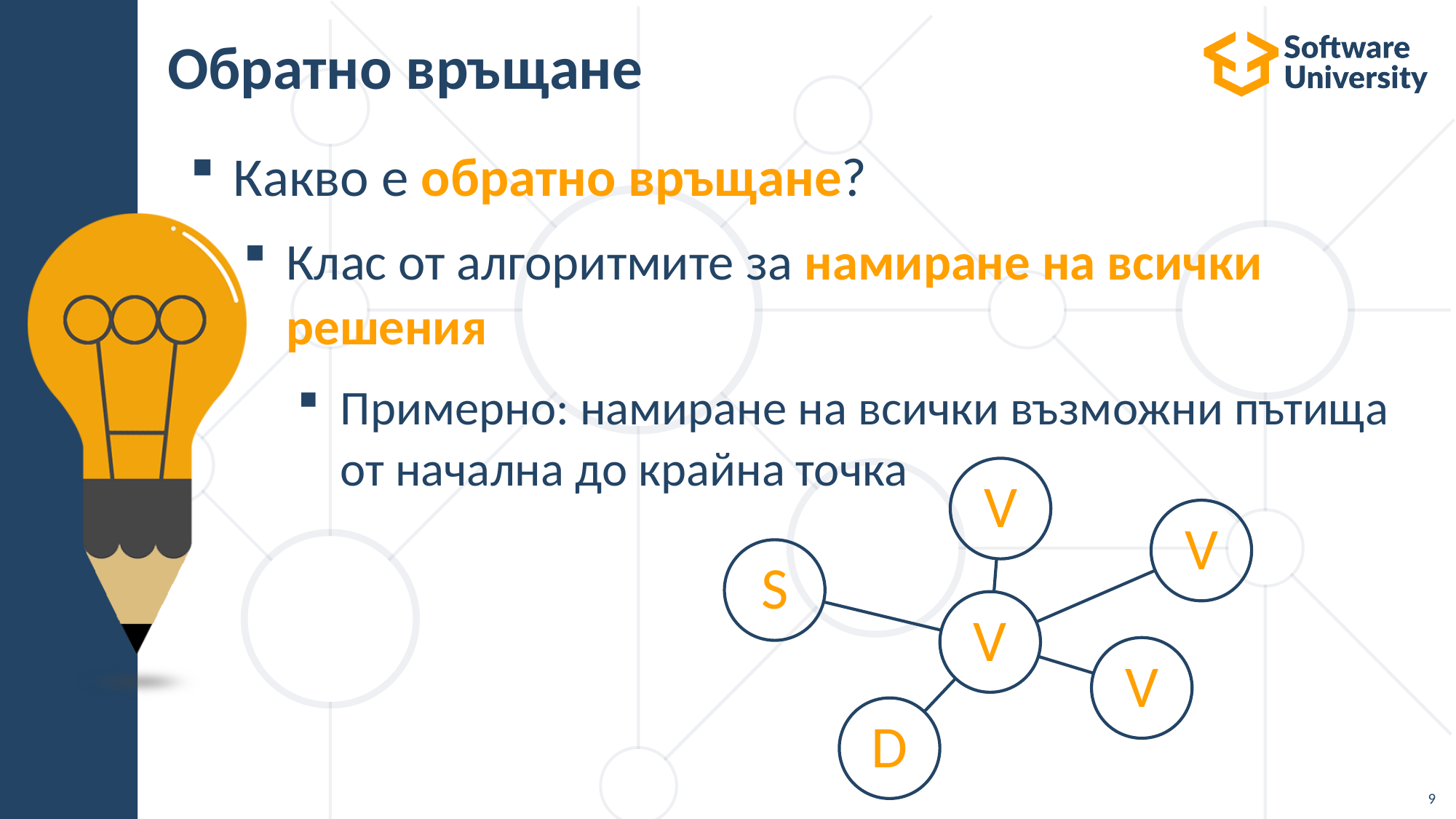

# Обратно връщане
Какво е обратно връщане?
Клас от алгоритмите за намиране на всички решения
Примерно: намиране на всички възможни пътища от начална до крайна точка
V

V

V

V

D

S
9